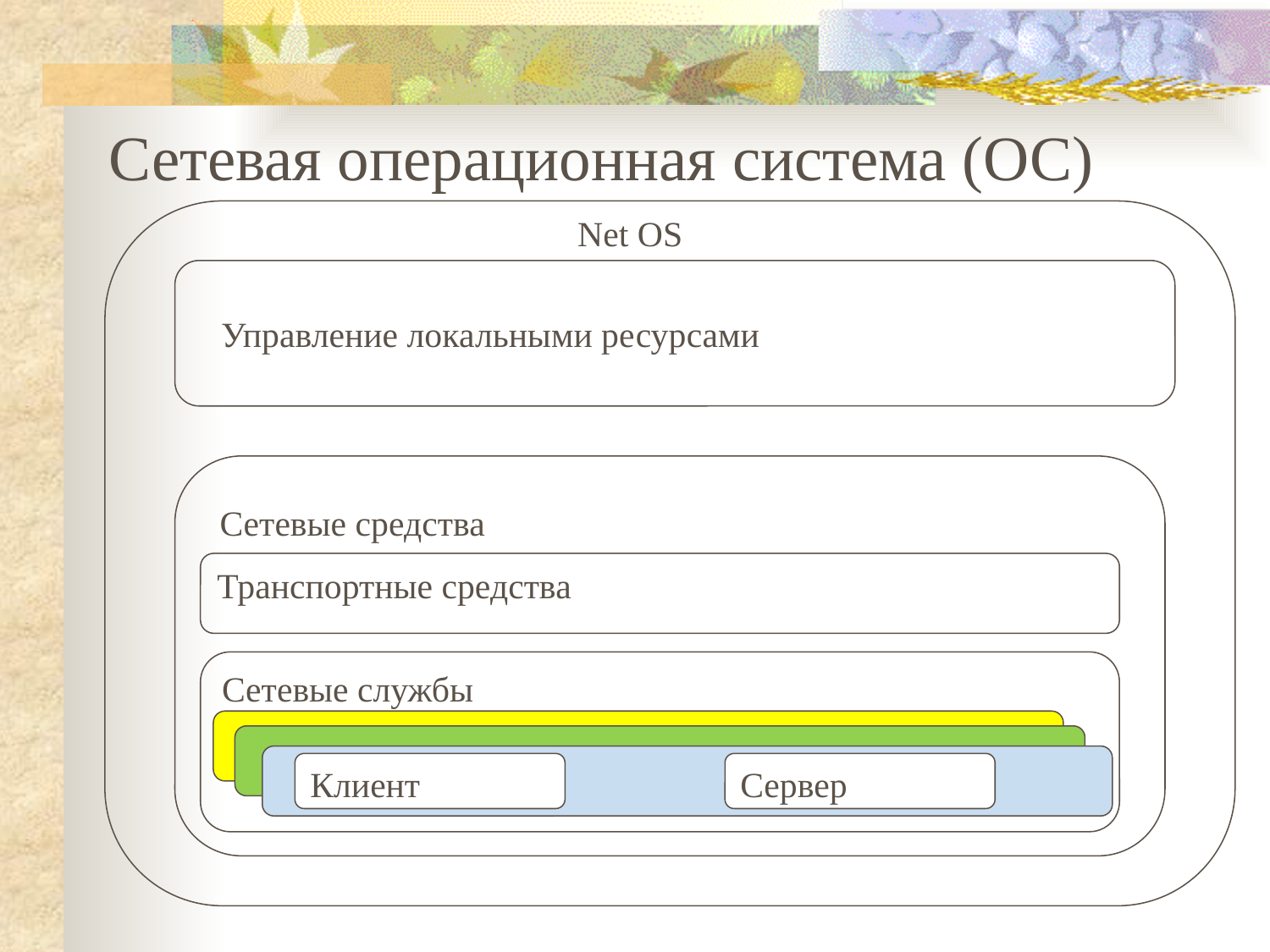

Сетевая операционная система (ОС)

Net OS

Управление локальными ресурсами

Сетевые средства
Транспортные средства
Сетевые службы

Клиент
Сервер